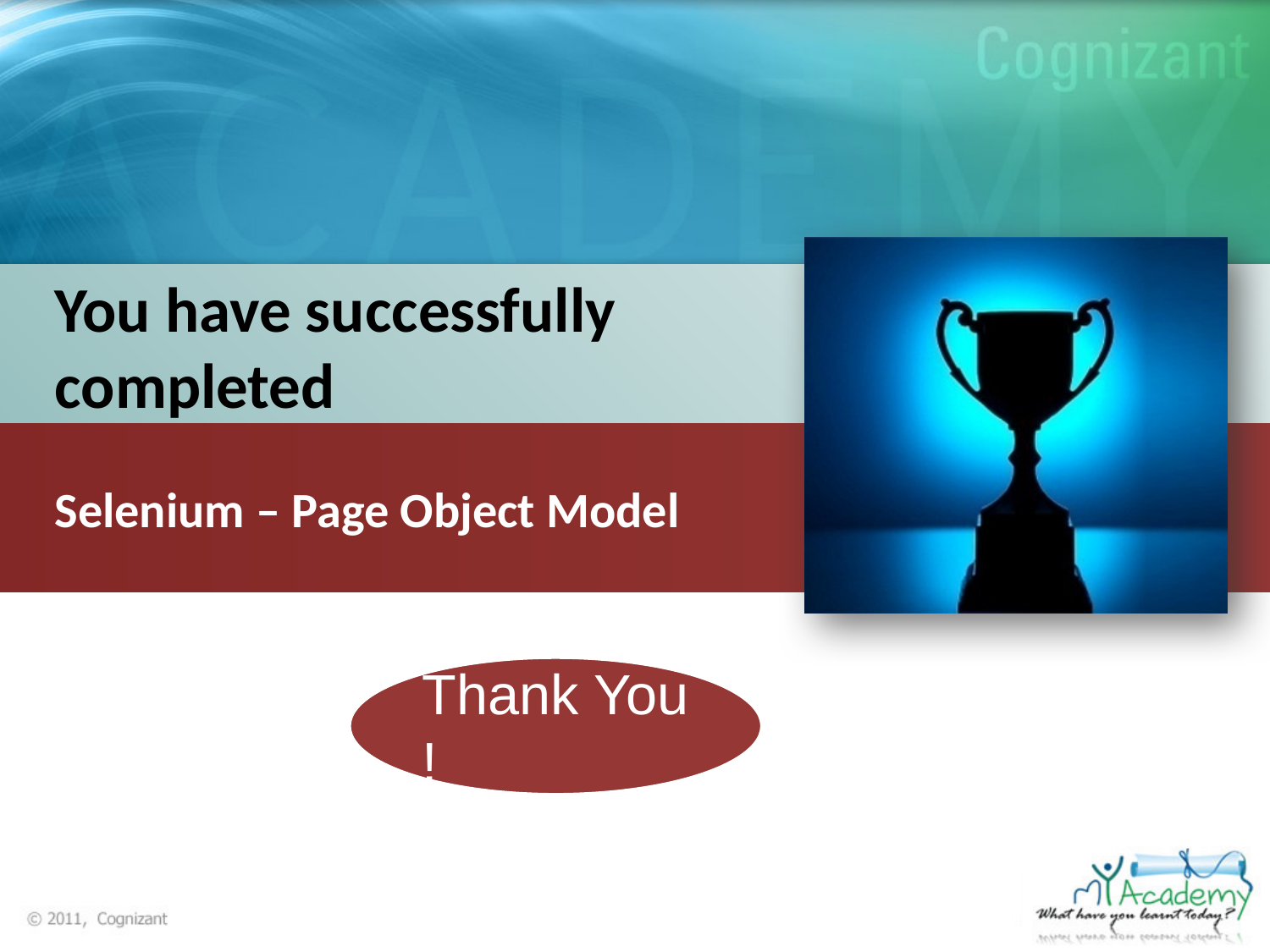

You have successfully completed
Selenium – Page Object Model
Thank You !